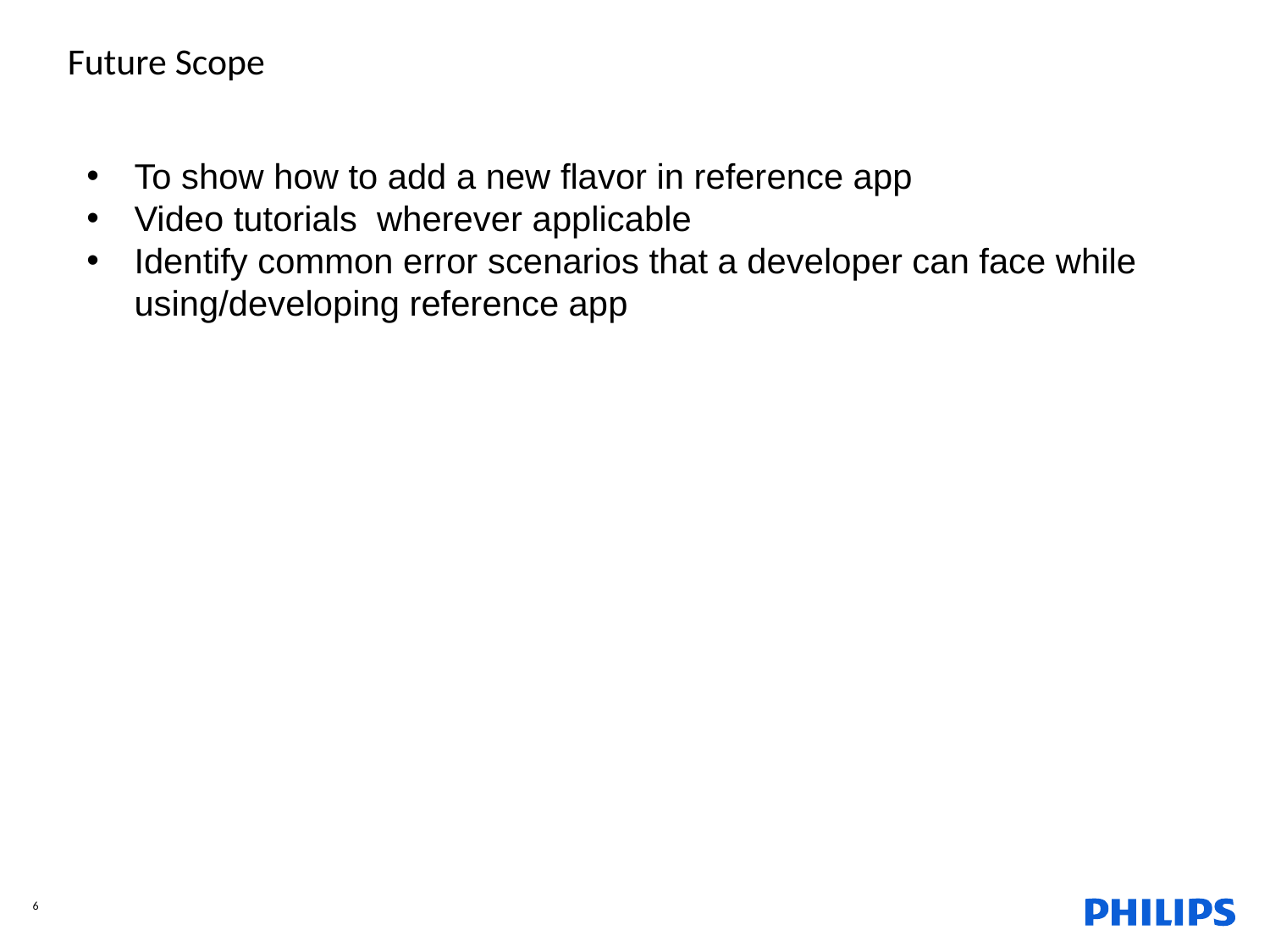

# Future Scope
To show how to add a new flavor in reference app
Video tutorials  wherever applicable
Identify common error scenarios that a developer can face while using/developing reference app